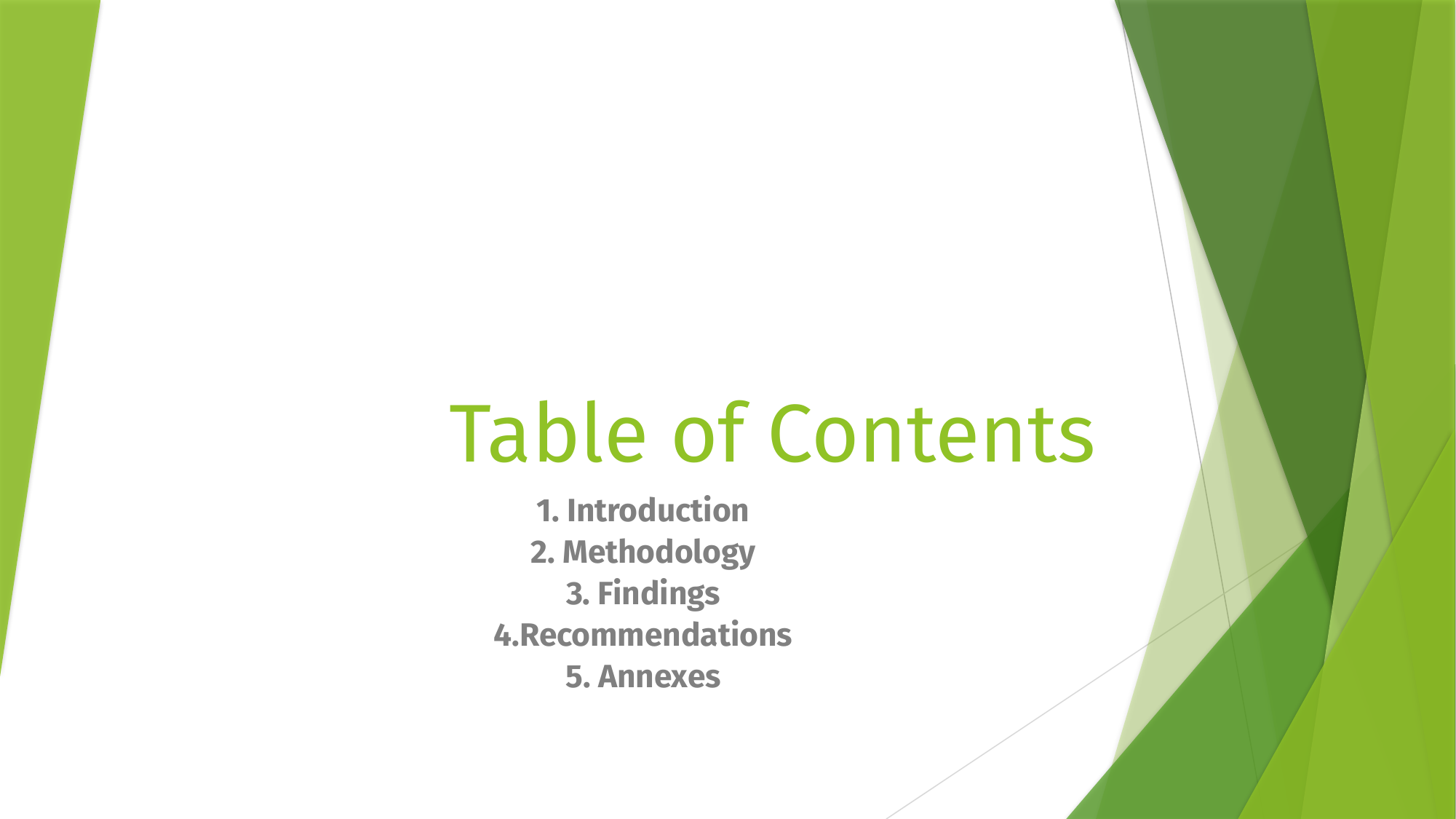

# Table of Contents
1. Introduction
2. Methodology
3. Findings
4.Recommendations
5. Annexes